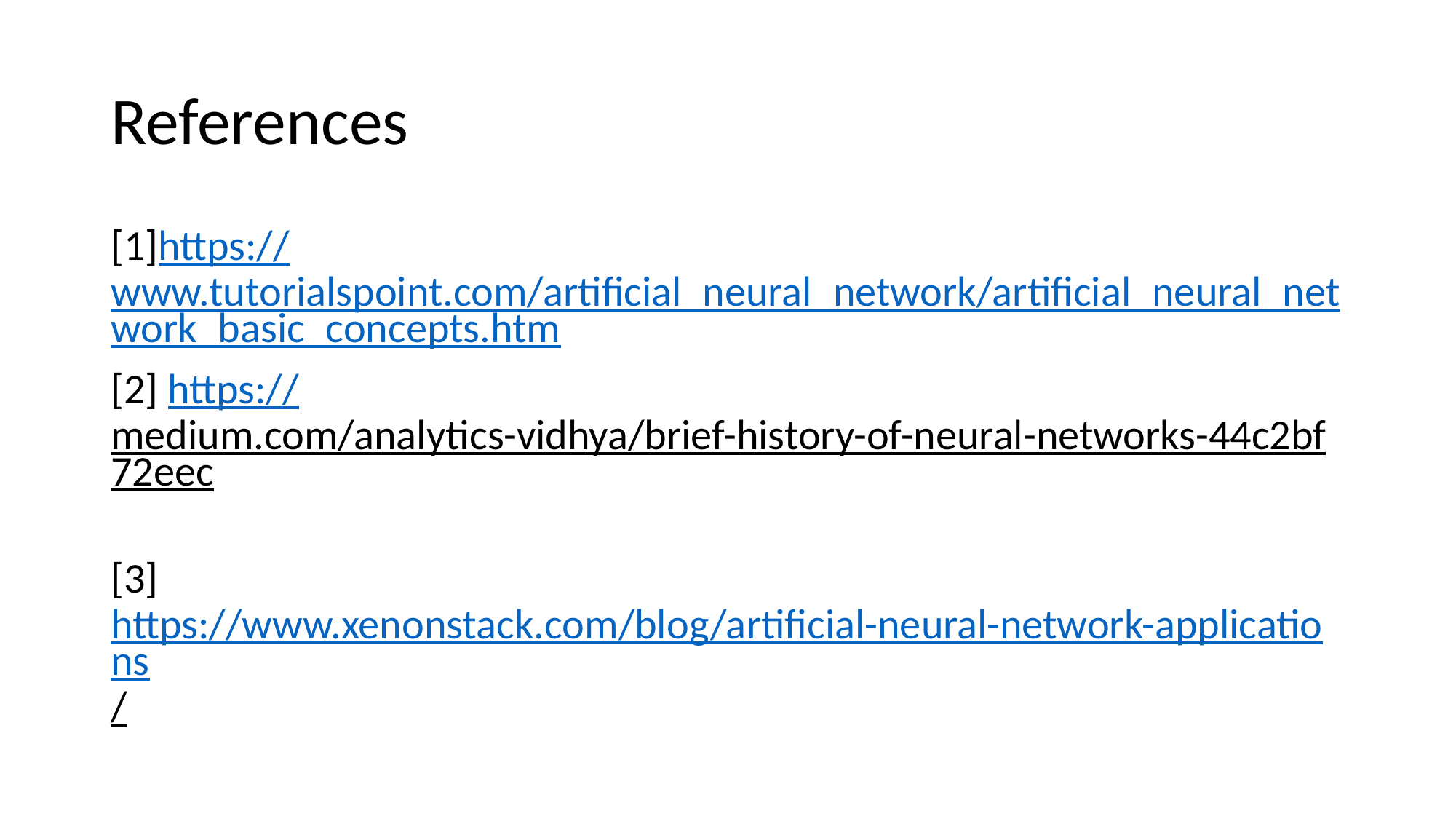

# References
[1]https://www.tutorialspoint.com/artificial_neural_network/artificial_neural_network_basic_concepts.htm
[2] https://medium.com/analytics-vidhya/brief-history-of-neural-networks-44c2bf72eec
[3] https://www.xenonstack.com/blog/artificial-neural-network-applications/